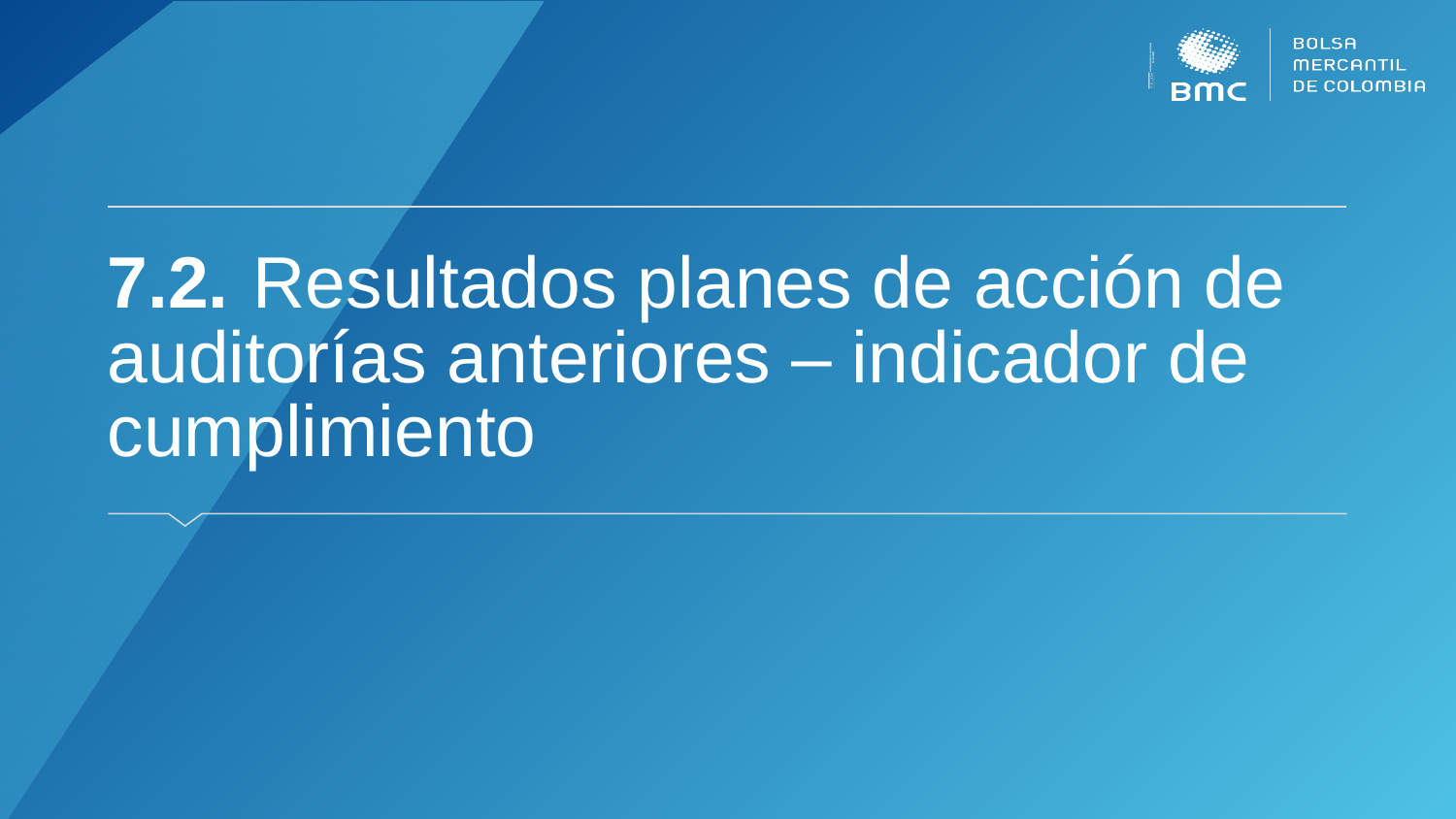

# 7.2.	Resultados planes de acción de auditorías anteriores – indicador de cumplimiento